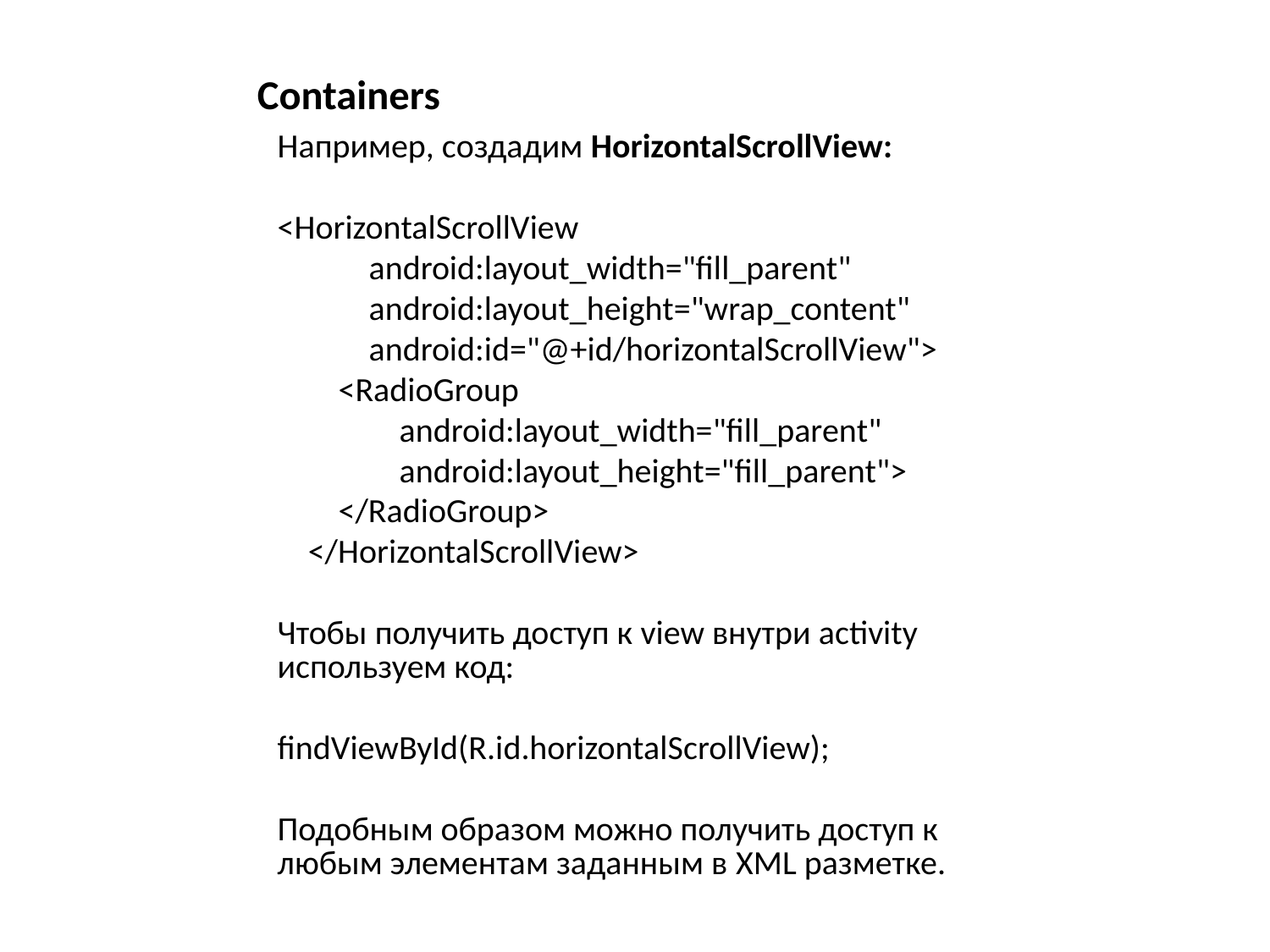

Containers

Например, создадим HorizontalScrollView:

<HorizontalScrollView
            android:layout_width="fill_parent"
            android:layout_height="wrap_content"
            android:id="@+id/horizontalScrollView">
        <RadioGroup
                android:layout_width="fill_parent"
                android:layout_height="fill_parent">
        </RadioGroup>
    </HorizontalScrollView>

Чтобы получить доступ к view внутри activity используем код:

findViewById(R.id.horizontalScrollView);

Подобным образом можно получить доступ к любым элементам заданным в XML разметке.